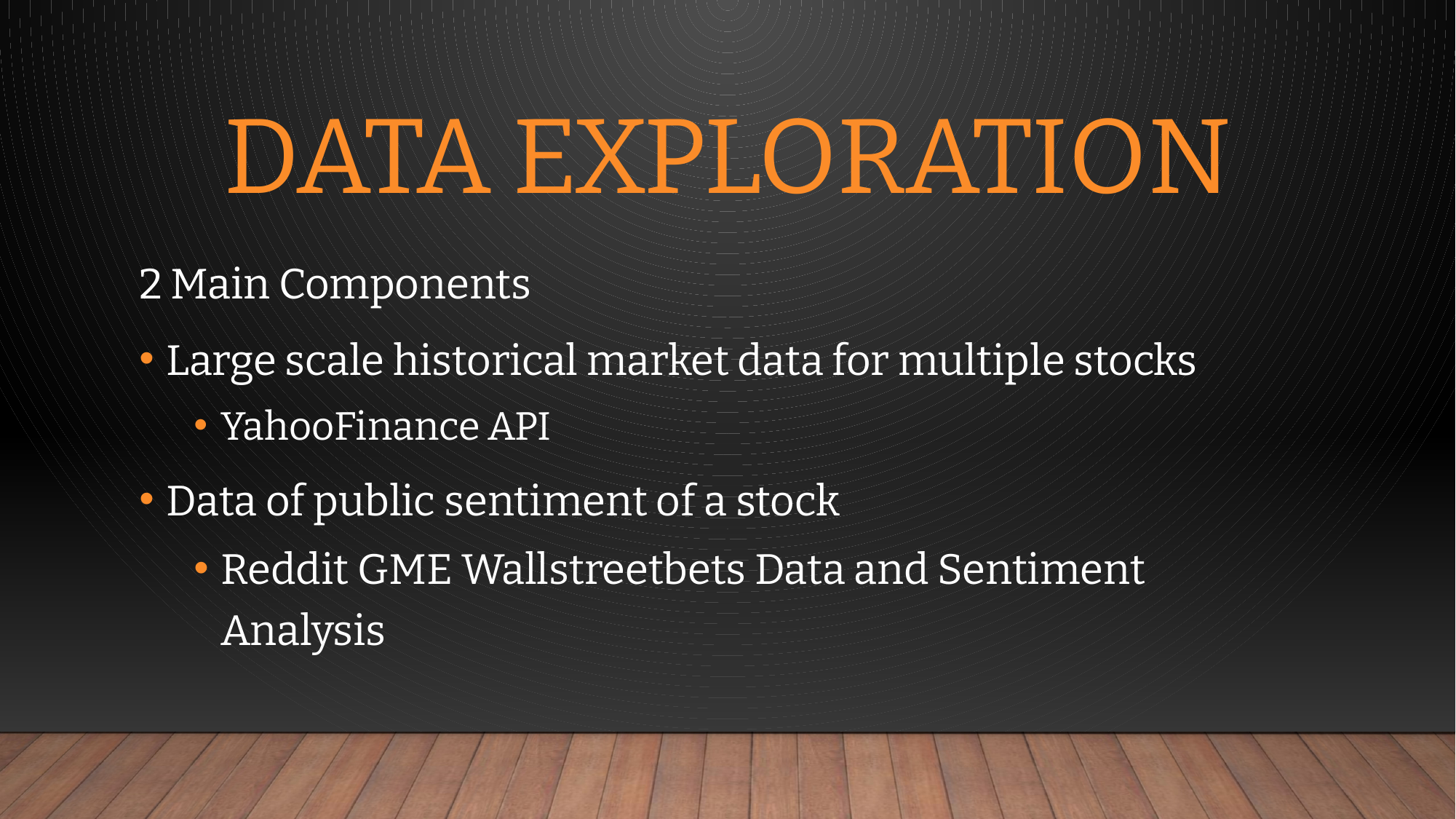

# Data Exploration
2 Main Components
Large scale historical market data for multiple stocks
YahooFinance API
Data of public sentiment of a stock
Reddit GME Wallstreetbets Data and Sentiment Analysis